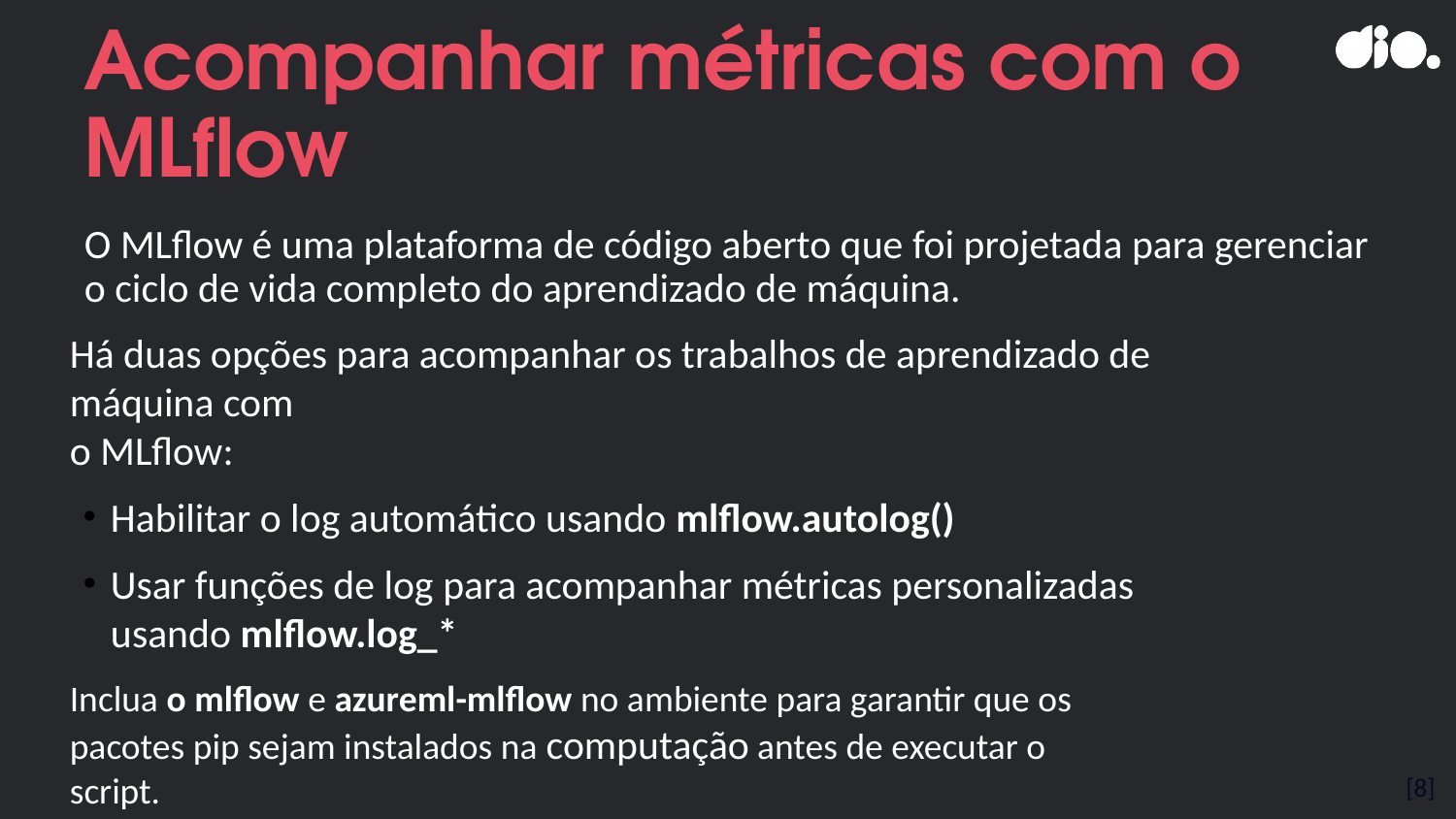

# Acompanhar métricas com o MLflow
O MLflow é uma plataforma de código aberto que foi projetada para gerenciar o ciclo de vida completo do aprendizado de máquina.
Há duas opções para acompanhar os trabalhos de aprendizado de máquina com
o MLflow:
Habilitar o log automático usando mlflow.autolog()
Usar funções de log para acompanhar métricas personalizadas usando mlflow.log_*
Inclua o mlflow e azureml-mlflow no ambiente para garantir que os pacotes pip sejam instalados na computação antes de executar o script.
[8]